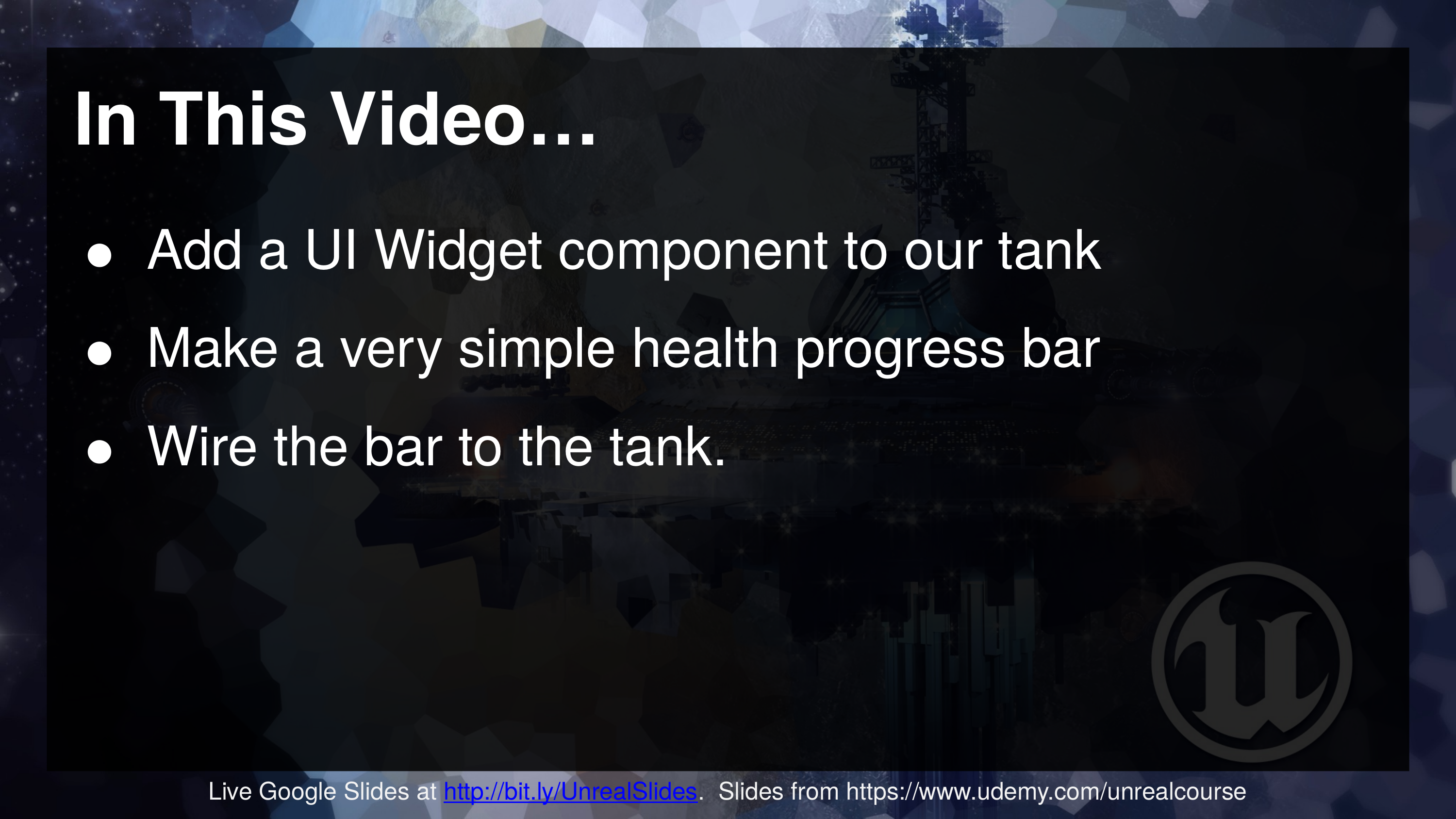

# In This Video…
Add a UI Widget component to our tank
Make a very simple health progress bar
Wire the bar to the tank.